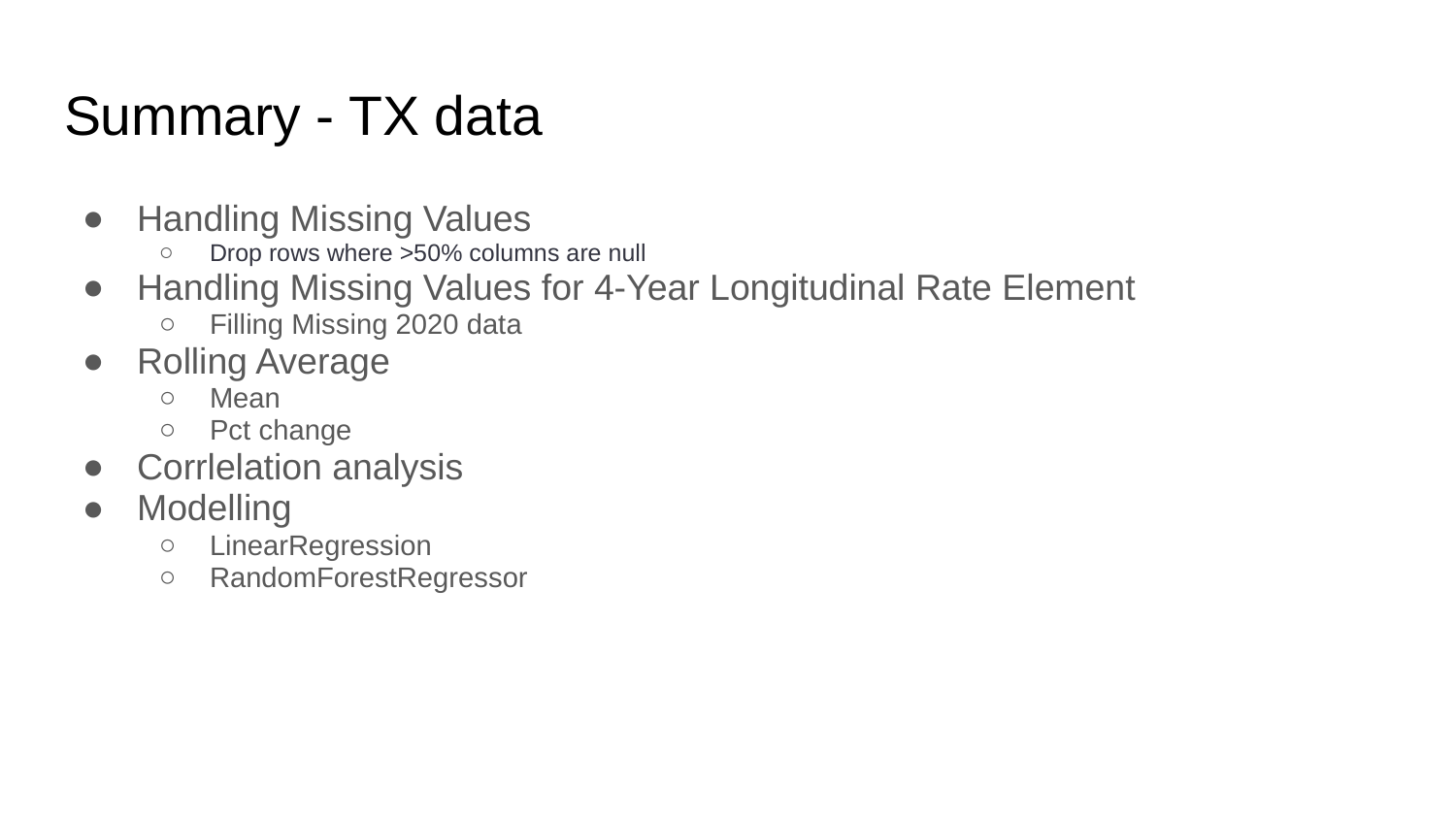

# Summary - TX data
Handling Missing Values
Drop rows where >50% columns are null
Handling Missing Values for 4-Year Longitudinal Rate Element
Filling Missing 2020 data
Rolling Average
Mean
Pct change
Corrlelation analysis
Modelling
LinearRegression
RandomForestRegressor